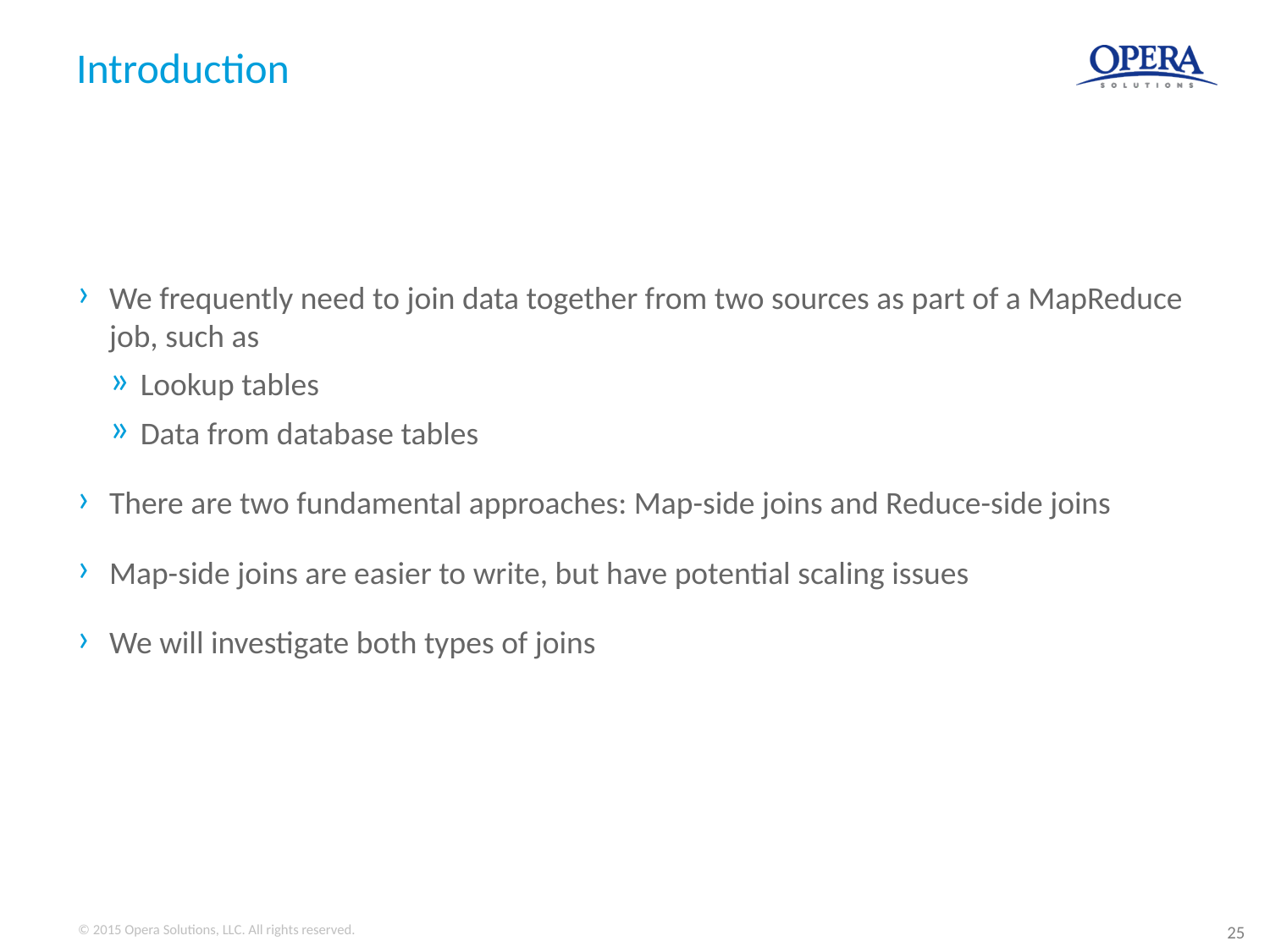

# Introduction
We frequently need to join data together from two sources as part of a MapReduce job, such as
Lookup tables
Data from database tables
There are two fundamental approaches: Map-side joins and Reduce-side joins
Map-side joins are easier to write, but have potential scaling issues
We will investigate both types of joins